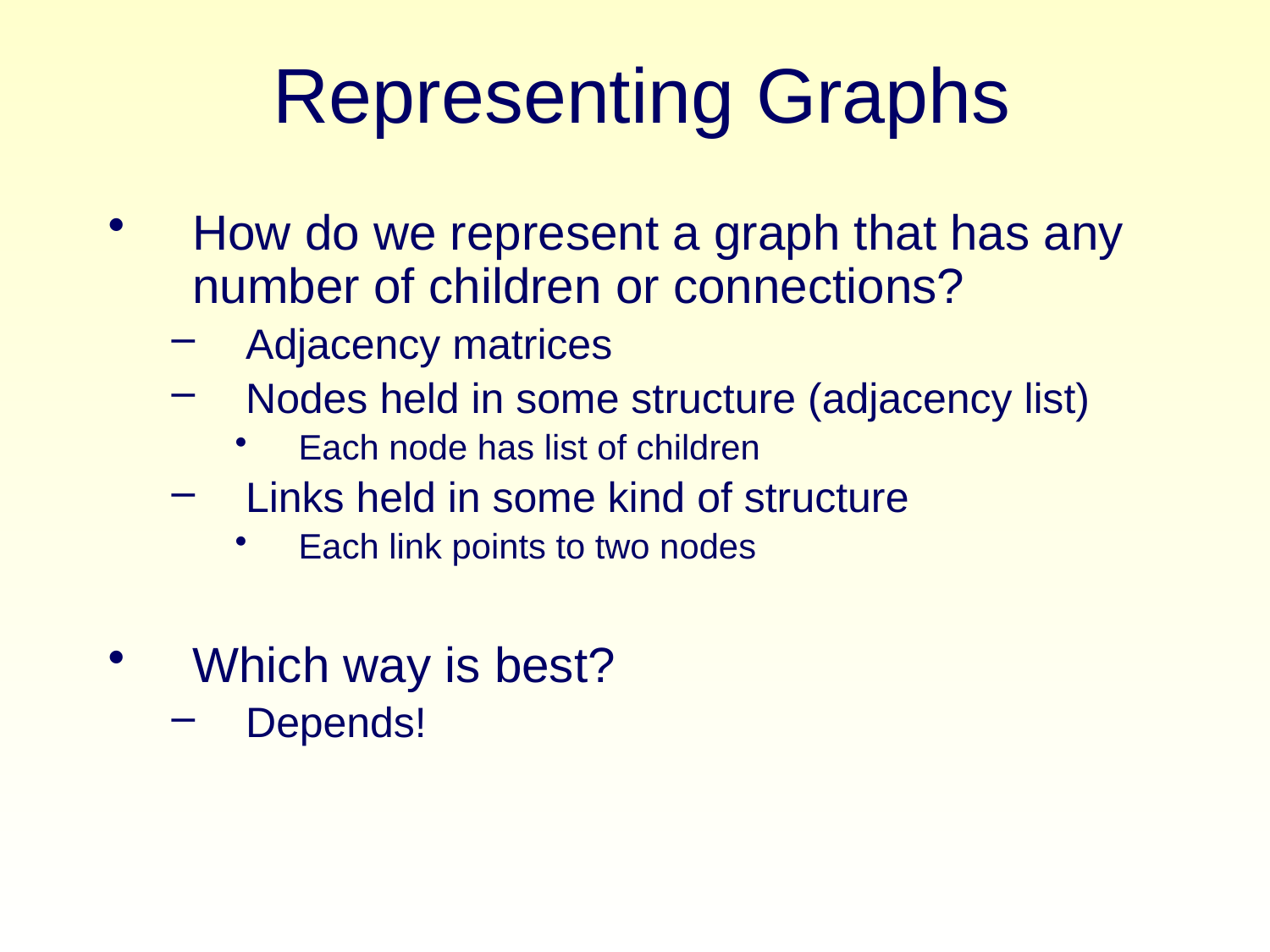

# Representing Graphs
How do we represent a graph that has any number of children or connections?
Adjacency matrices
Nodes held in some structure (adjacency list)
Each node has list of children
Links held in some kind of structure
Each link points to two nodes

Which way is best?
Depends!